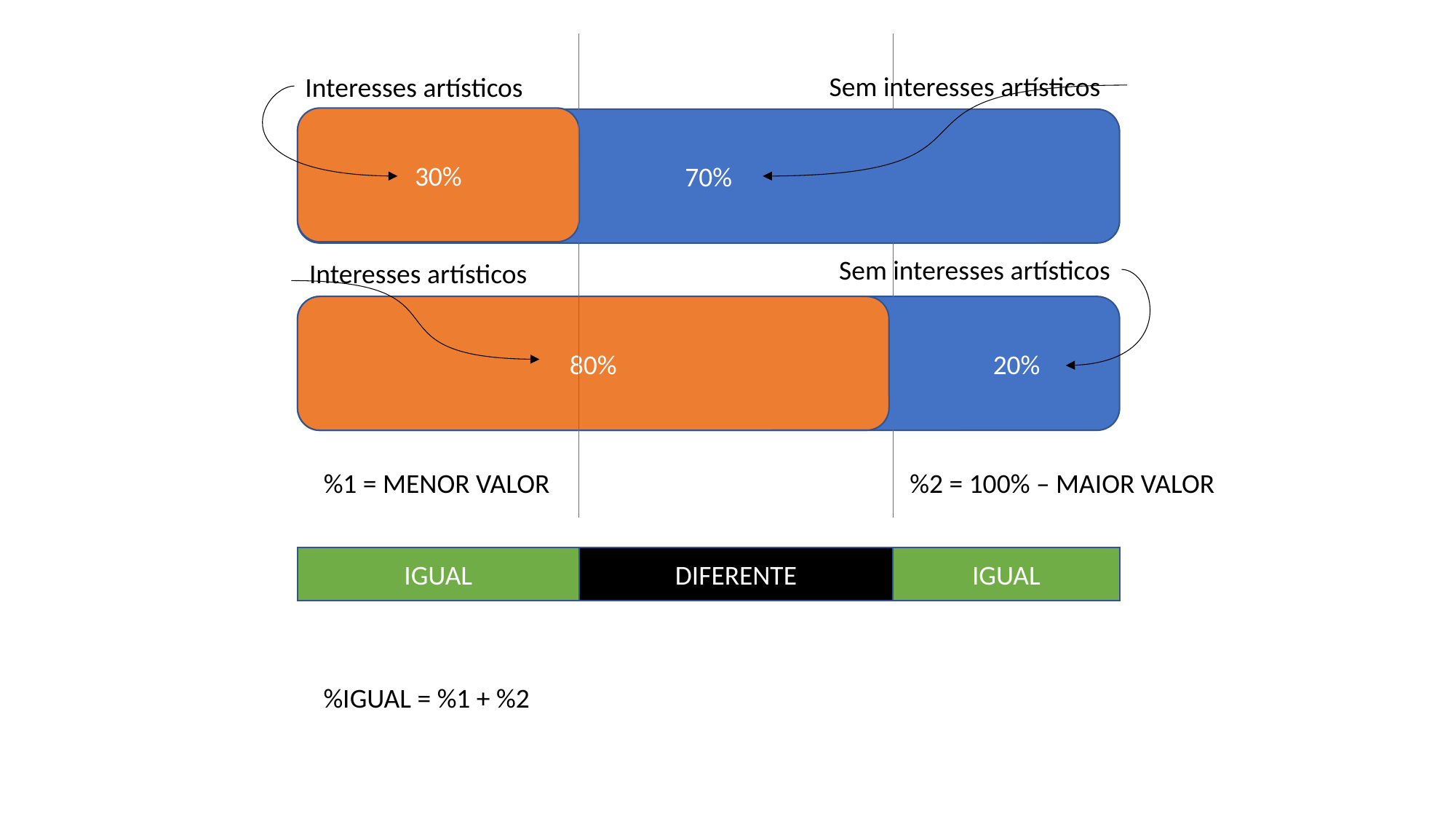

Sem interesses artísticos
Interesses artísticos
30%
70%
Sem interesses artísticos
Interesses artísticos
80%
20%
%1 = MENOR VALOR
%2 = 100% – MAIOR VALOR
IGUAL
DIFERENTE
IGUAL
%IGUAL = %1 + %2